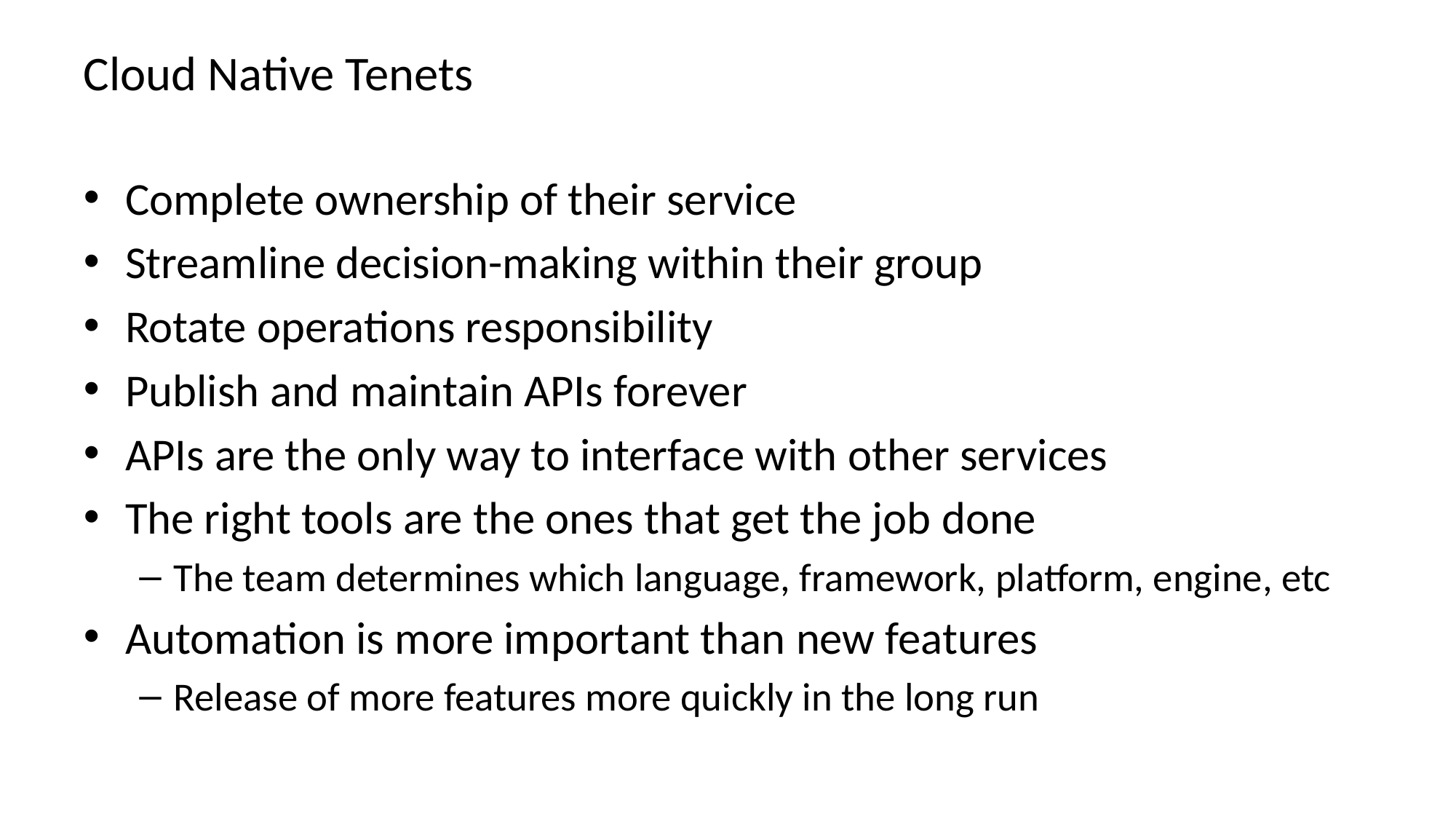

# Cloud Native Tenets
Complete ownership of their service
Streamline decision-making within their group
Rotate operations responsibility
Publish and maintain APIs forever
APIs are the only way to interface with other services
The right tools are the ones that get the job done
The team determines which language, framework, platform, engine, etc
Automation is more important than new features
Release of more features more quickly in the long run